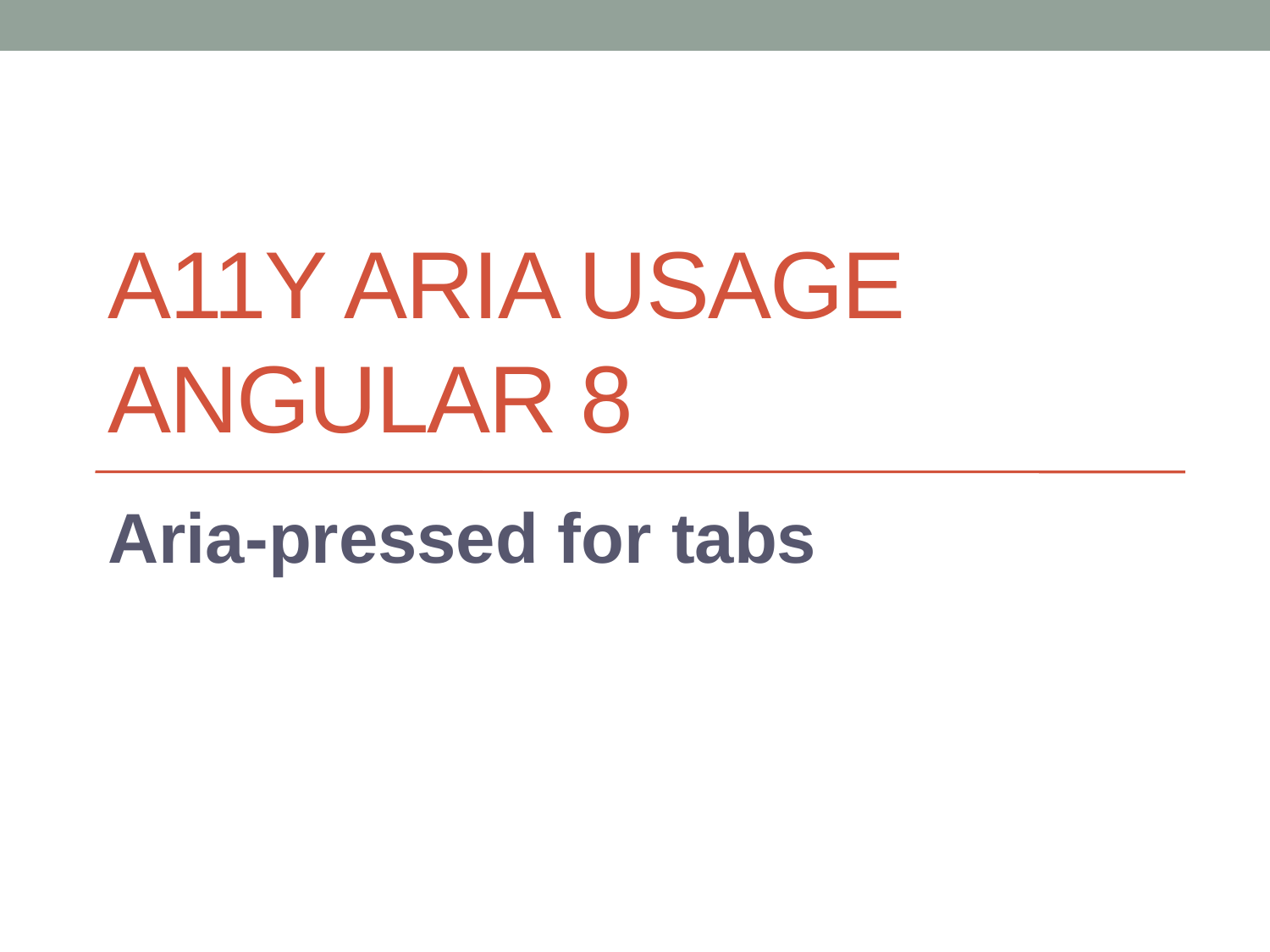

# A11Y aria usage Angular 8
Aria-pressed for tabs